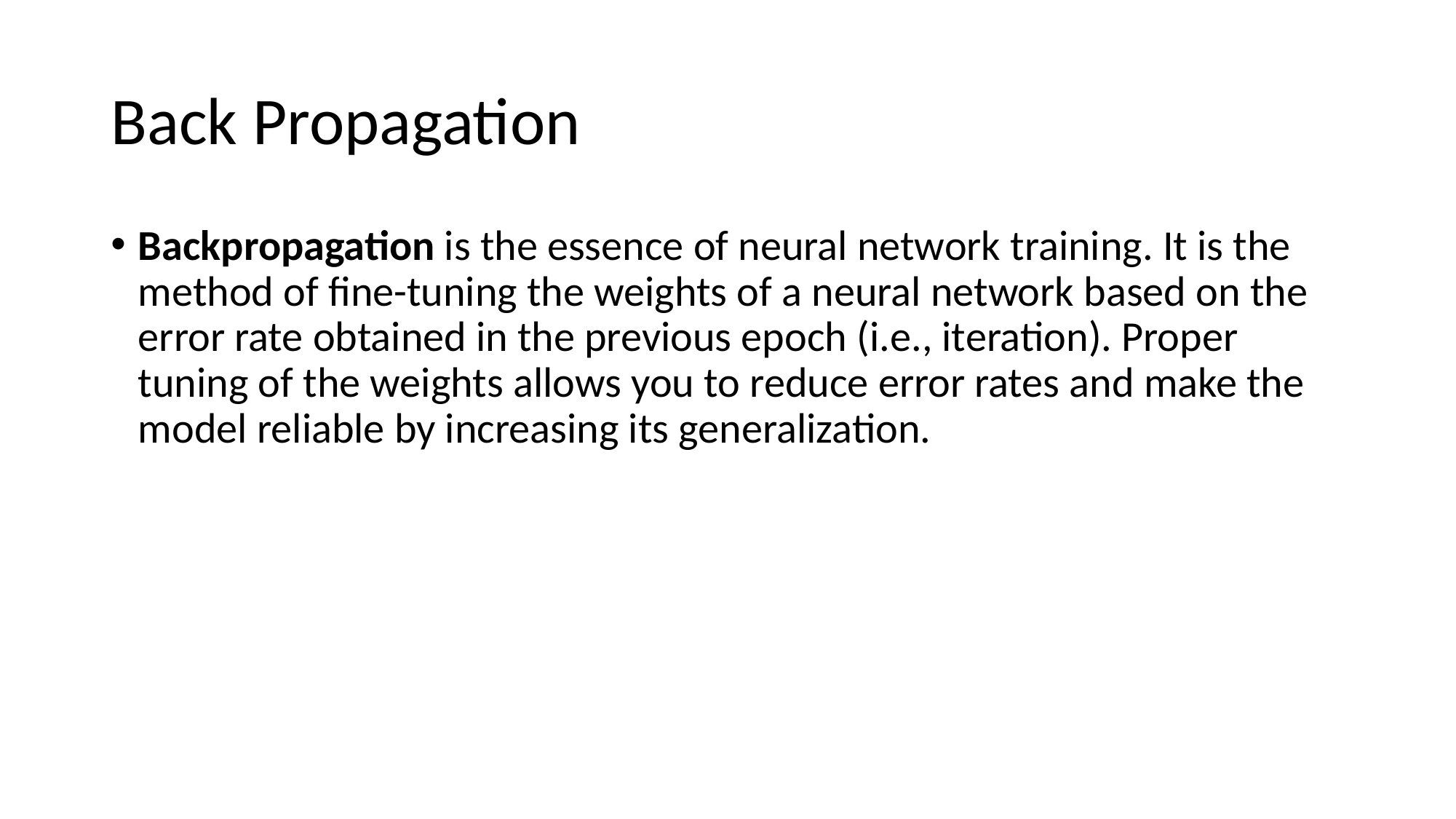

# Back Propagation
Backpropagation is the essence of neural network training. It is the method of fine-tuning the weights of a neural network based on the error rate obtained in the previous epoch (i.e., iteration). Proper tuning of the weights allows you to reduce error rates and make the model reliable by increasing its generalization.